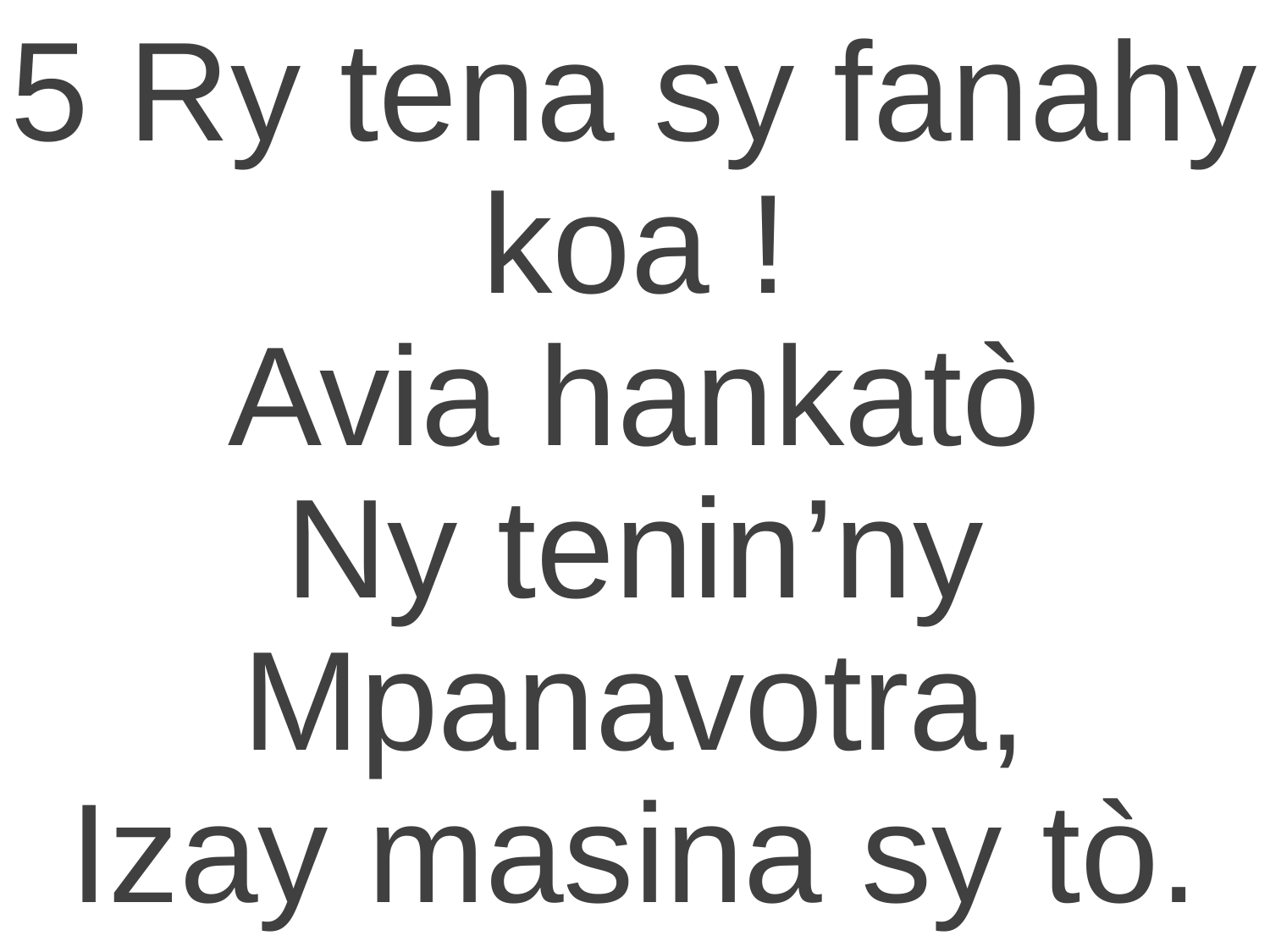

5 Ry tena sy fanahy koa !
Avia hankatò
Ny tenin’ny Mpanavotra,
Izay masina sy tò.